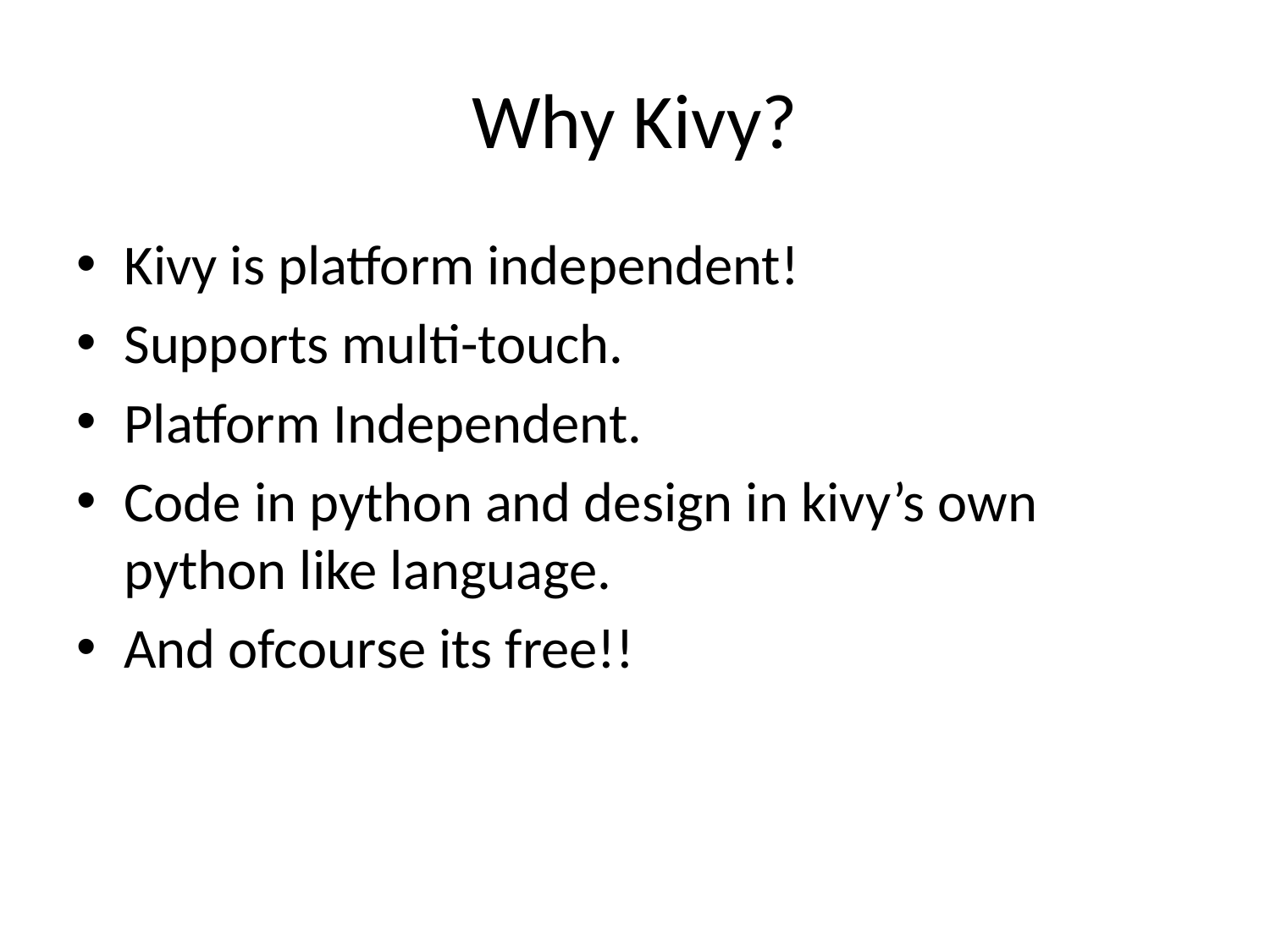

# Why Kivy?
Kivy is platform independent!
Supports multi-touch.
Platform Independent.
Code in python and design in kivy’s own python like language.
And ofcourse its free!!